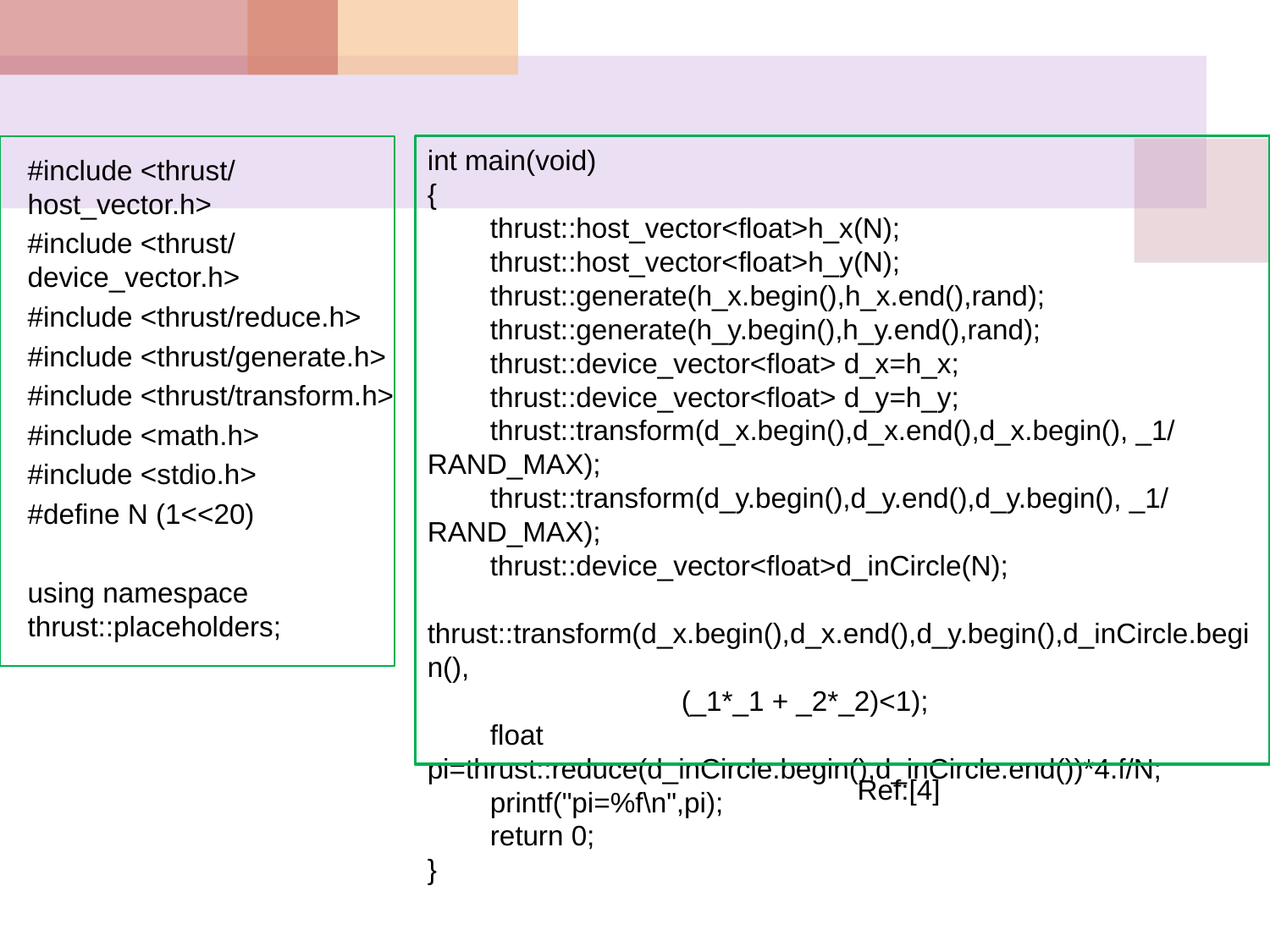

#

int main(void)
{
        thrust::host_vector<float>h_x(N);
        thrust::host_vector<float>h_y(N);
        thrust::generate(h_x.begin(),h_x.end(),rand);
        thrust::generate(h_y.begin(),h_y.end(),rand);
        thrust::device_vector<float> d_x=h_x;
        thrust::device_vector<float> d_y=h_y;
        thrust::transform(d_x.begin(),d_x.end(),d_x.begin(), _1/RAND_MAX);
        thrust::transform(d_y.begin(),d_y.end(),d_y.begin(), _1/RAND_MAX);
        thrust::device_vector<float>d_inCircle(N);
        thrust::transform(d_x.begin(),d_x.end(),d_y.begin(),d_inCircle.begin(),
		(_1*_1 + _2*_2)<1);
        float pi=thrust::reduce(d_inCircle.begin(),d_inCircle.end())*4.f/N;
        printf("pi=%f\n",pi);
        return 0;
}

#include <thrust/host_vector.h>
#include <thrust/device_vector.h>
#include <thrust/reduce.h>
#include <thrust/generate.h>
#include <thrust/transform.h>
#include <math.h>
#include <stdio.h>
#define N (1<<20)

using namespace thrust::placeholders;

Ref:[4]